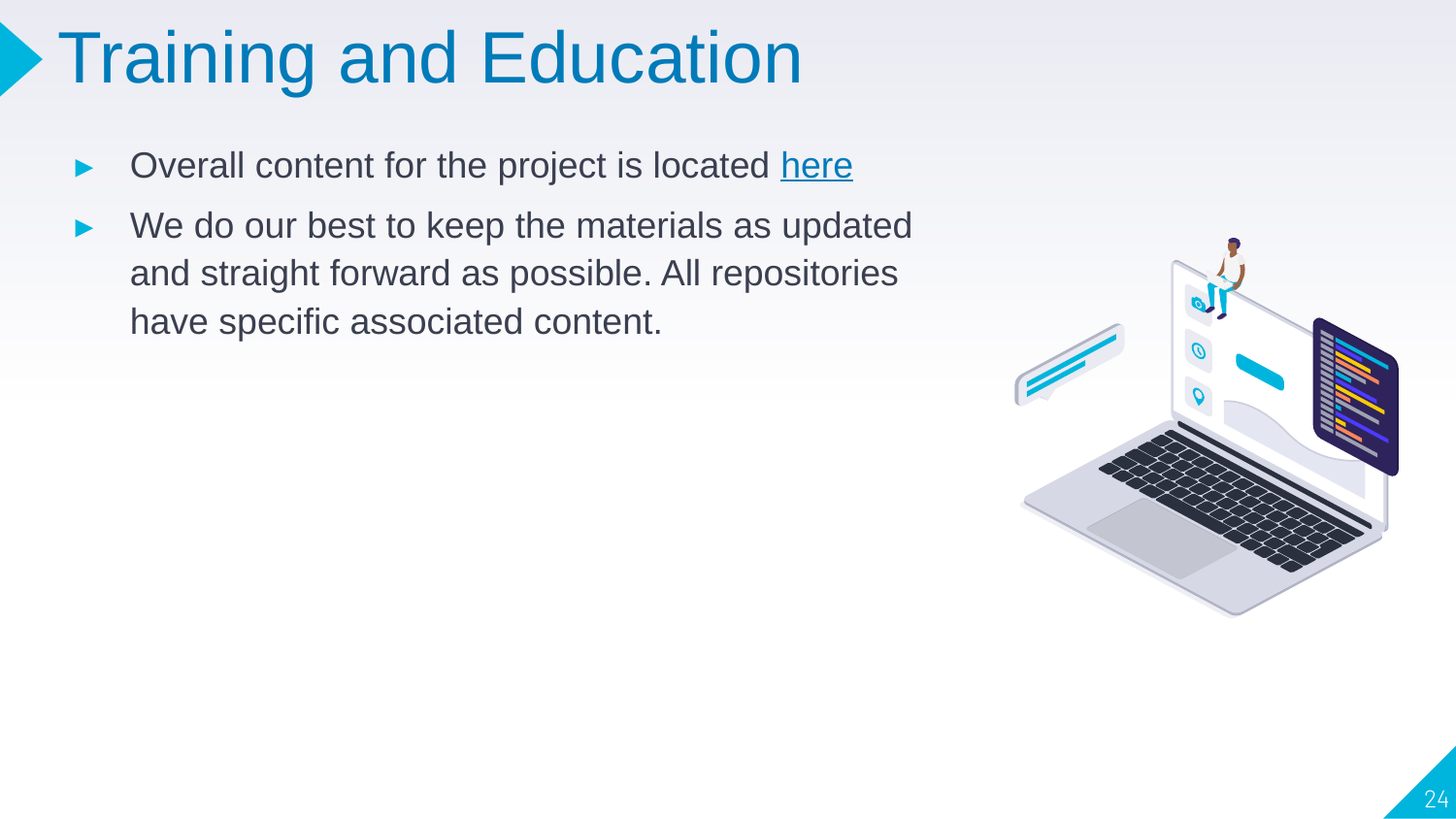

# Training and Education
Overall content for the project is located here
We do our best to keep the materials as updated and straight forward as possible. All repositories have specific associated content.

24